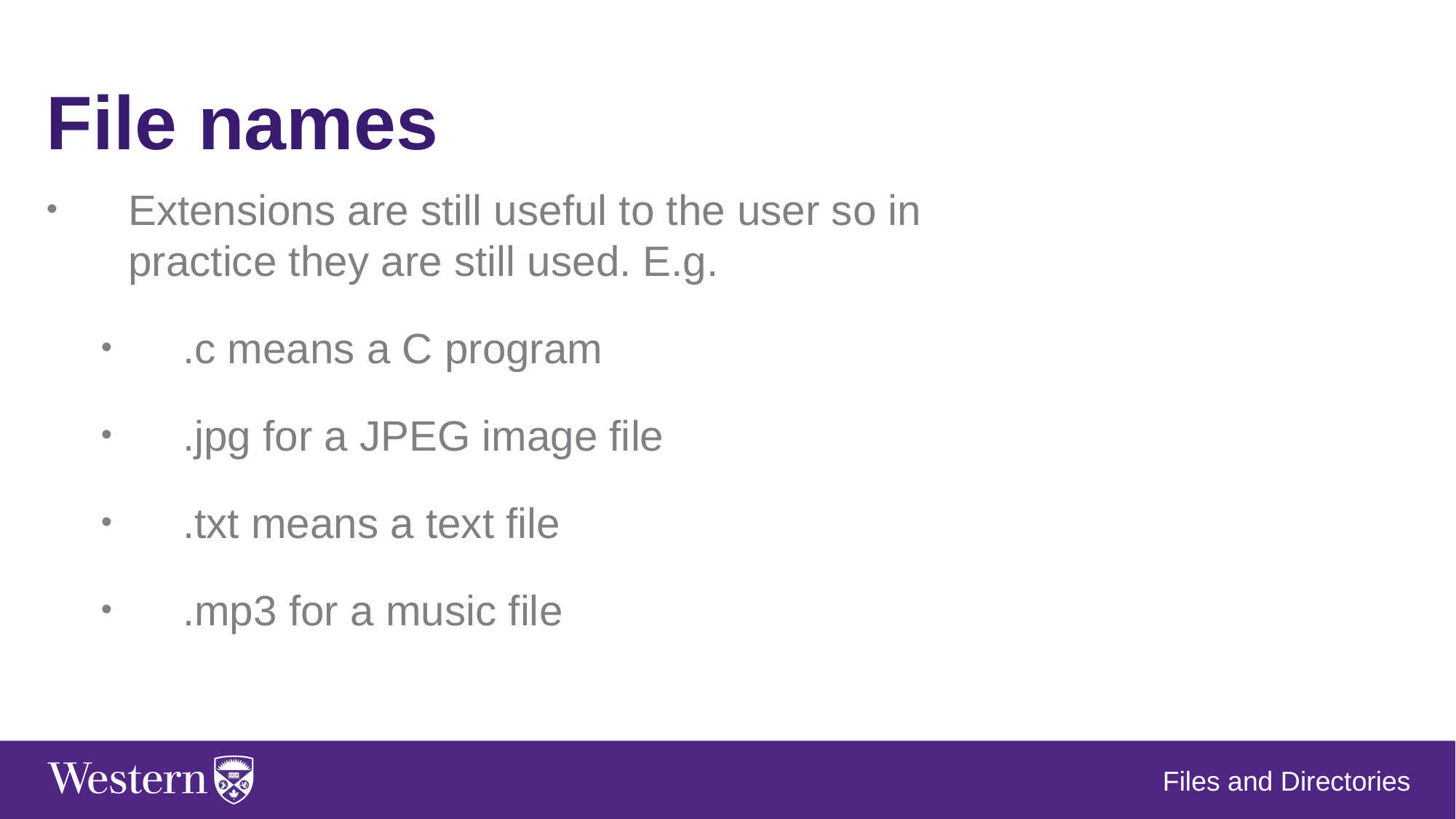

File names
Extensions are still useful to the user so in practice they are still used. E.g.
.c means a C program
.jpg for a JPEG image file
.txt means a text file
.mp3 for a music file
Files and Directories